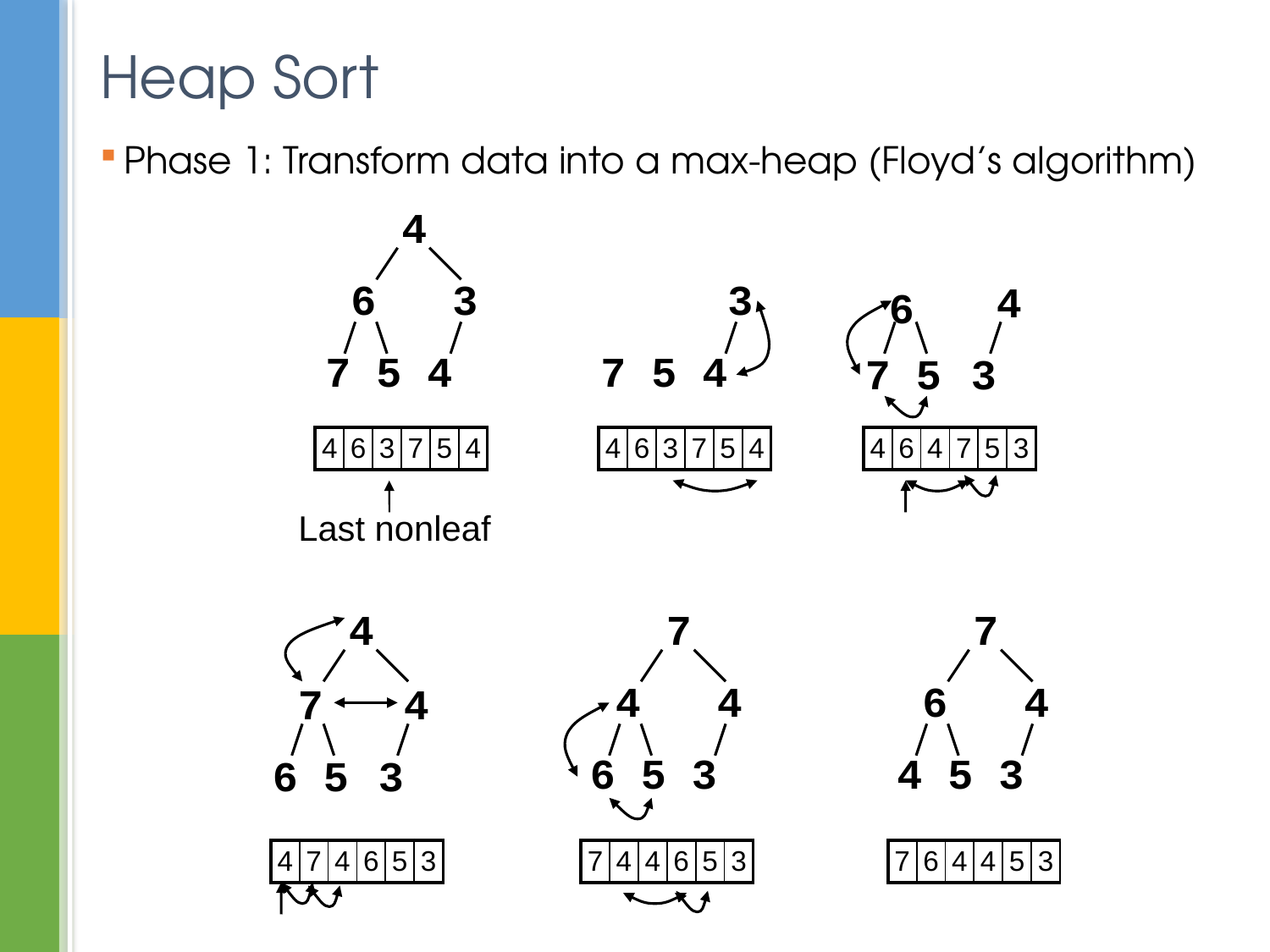

# Heap Sort
Phase 1: Transform data into a max-heap (Floyd’s algorithm)

   4
 6   3
7 5 4

     3
7 5 4

7 5
 4
3
6

| 4 | 6 | 3 | 7 | 5 | 4 |
| --- | --- | --- | --- | --- | --- |
| 4 | 6 | 3 | 7 | 5 | 4 |
| --- | --- | --- | --- | --- | --- |
| 4 | 6 | 4 | 7 | 5 | 3 |
| --- | --- | --- | --- | --- | --- |

Last nonleaf
   4
   7
 4   4
6 5 3
   7
 6   4
4 5 3

 7
6 5
 4
3

| 4 | 7 | 4 | 6 | 5 | 3 |
| --- | --- | --- | --- | --- | --- |
| 7 | 4 | 4 | 6 | 5 | 3 |
| --- | --- | --- | --- | --- | --- |
| 7 | 6 | 4 | 4 | 5 | 3 |
| --- | --- | --- | --- | --- | --- |